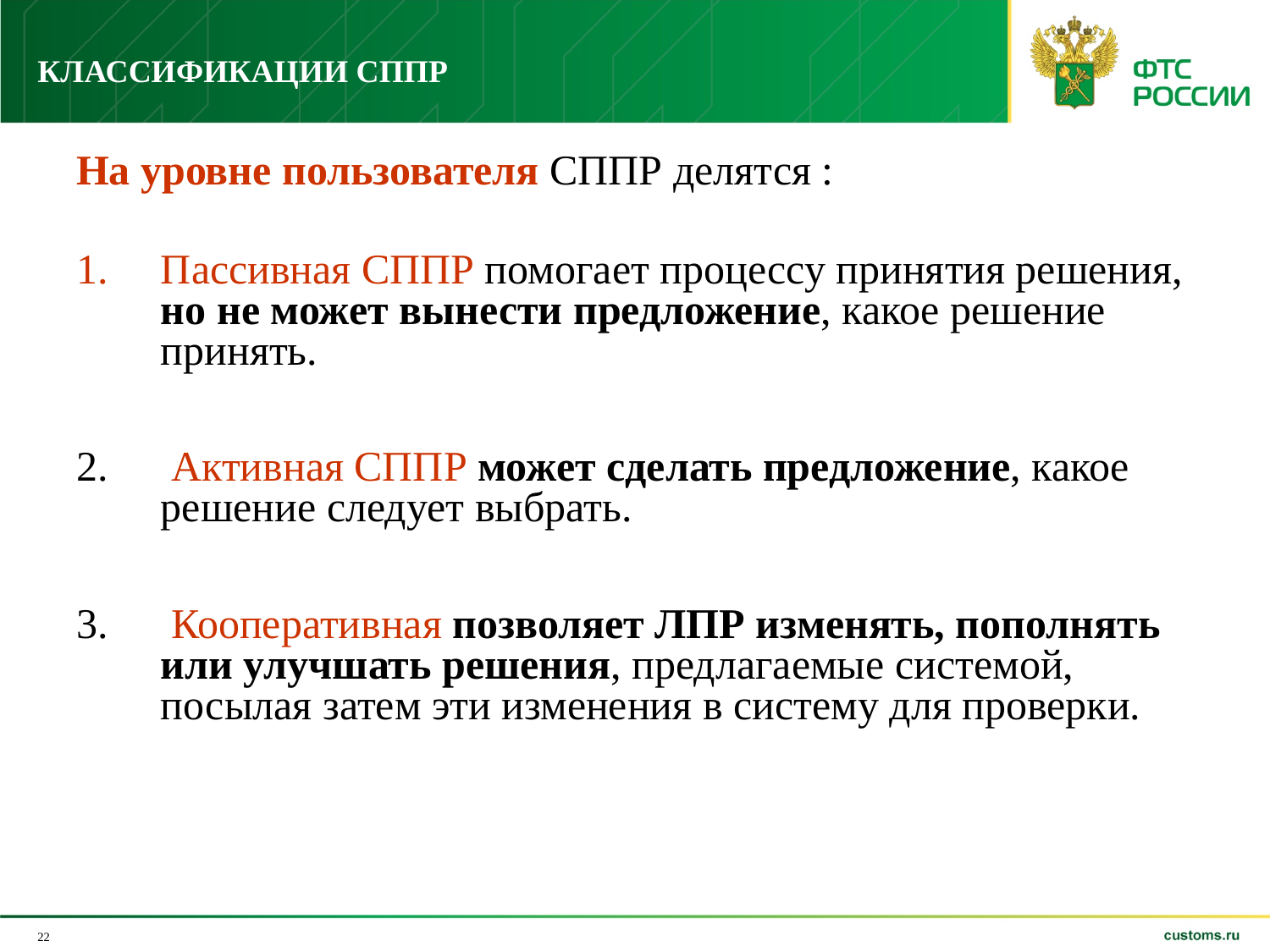

# КЛАССИФИКАЦИИ СППР
На уровне пользователя СППР делятся :пассивные, активные и
Пассивная СППР помогает процессу принятия решения, но не может вынести предложение, какое решение принять.

 Активная СППР может сделать предложение, какое решение следует выбрать.

 Кооперативная позволяет ЛПР изменять, пополнять или улучшать решения, предлагаемые системой, посылая затем эти изменения в систему для проверки.

22